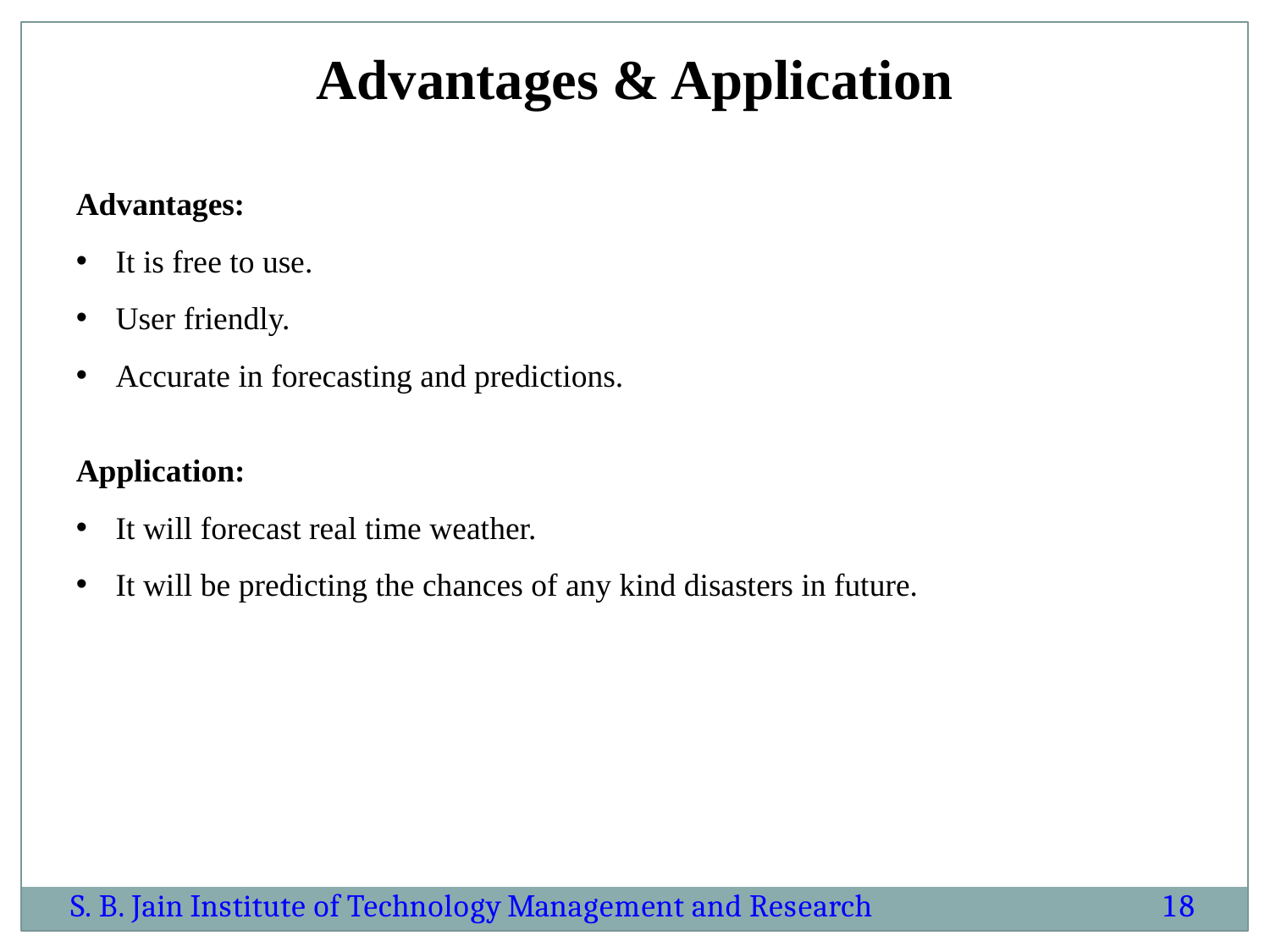

Advantages & Application
Advantages:
It is free to use.
User friendly.
Accurate in forecasting and predictions.

Application:
It will forecast real time weather.
It will be predicting the chances of any kind disasters in future.

S. B. Jain Institute of Technology Management and Research
18